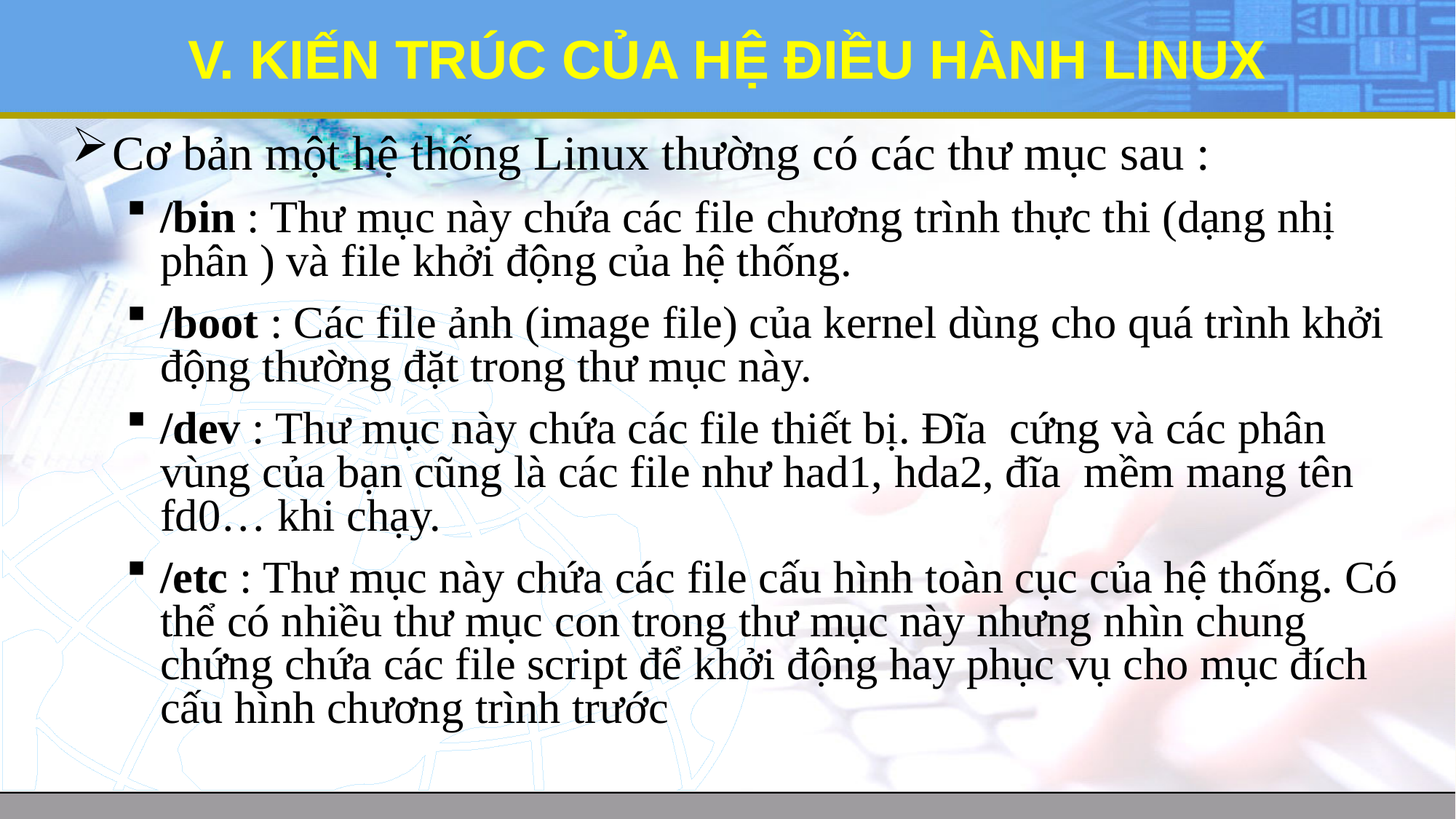

# V. KIẾN TRÚC CỦA HỆ ĐIỀU HÀNH LINUX
Cơ bản một hệ thống Linux thường có các thư mục sau :
/bin : Thư mục này chứa các file chương trình thực thi (dạng nhị phân ) và file khởi động của hệ thống.
/boot : Các file ảnh (image file) của kernel dùng cho quá trình khởi động thường đặt trong thư mục này.
/dev : Thư mục này chứa các file thiết bị. Đĩa  cứng và các phân vùng của bạn cũng là các file như had1, hda2, đĩa  mềm mang tên fd0… khi chạy.
/etc : Thư mục này chứa các file cấu hình toàn cục của hệ thống. Có thể có nhiều thư mục con trong thư mục này nhưng nhìn chung chứng chứa các file script để khởi động hay phục vụ cho mục đích cấu hình chương trình trước